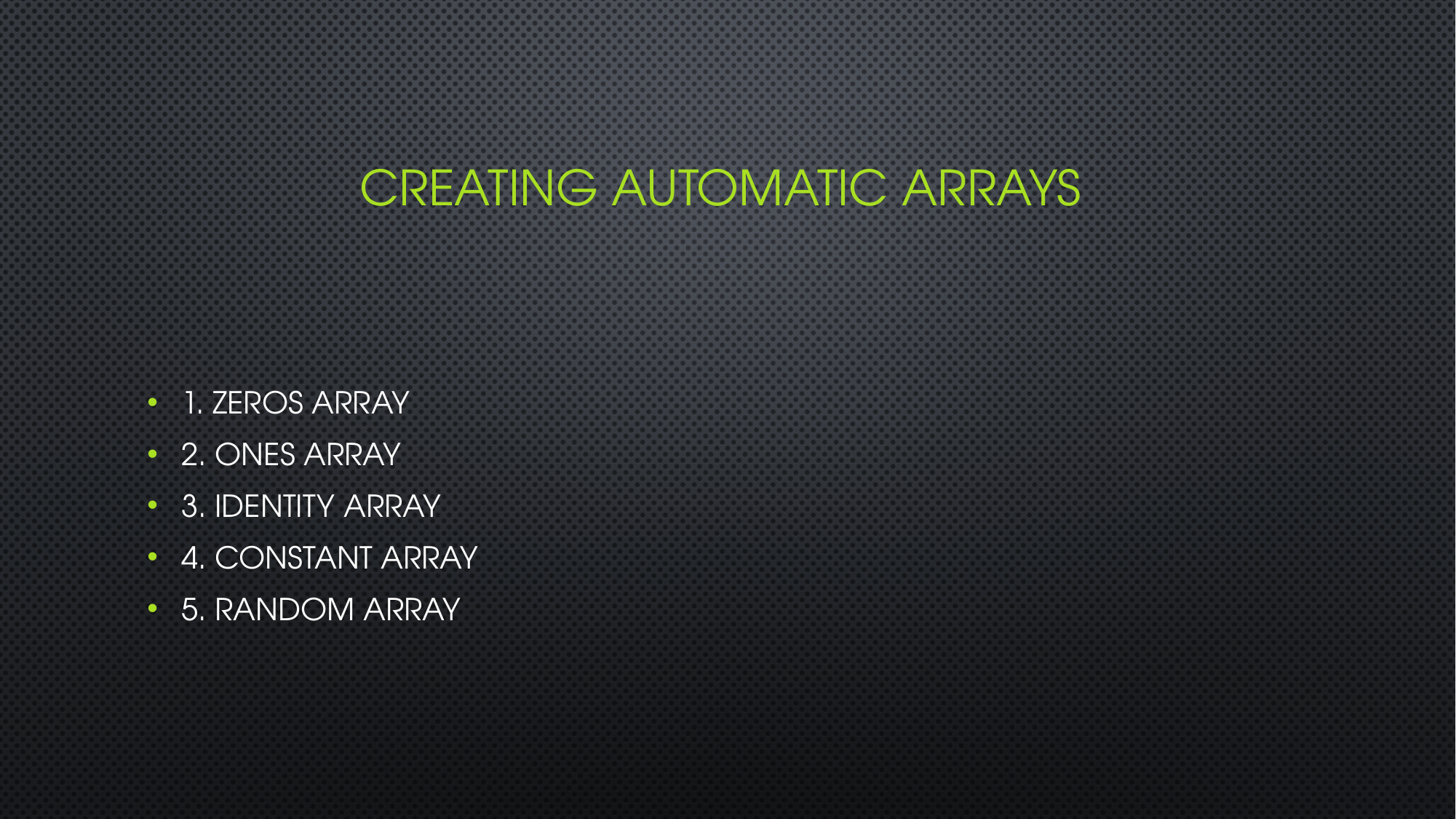

# Creating automatic arrays
1. zeros array
2. ones array
3. identity array
4. constant array
5. random array